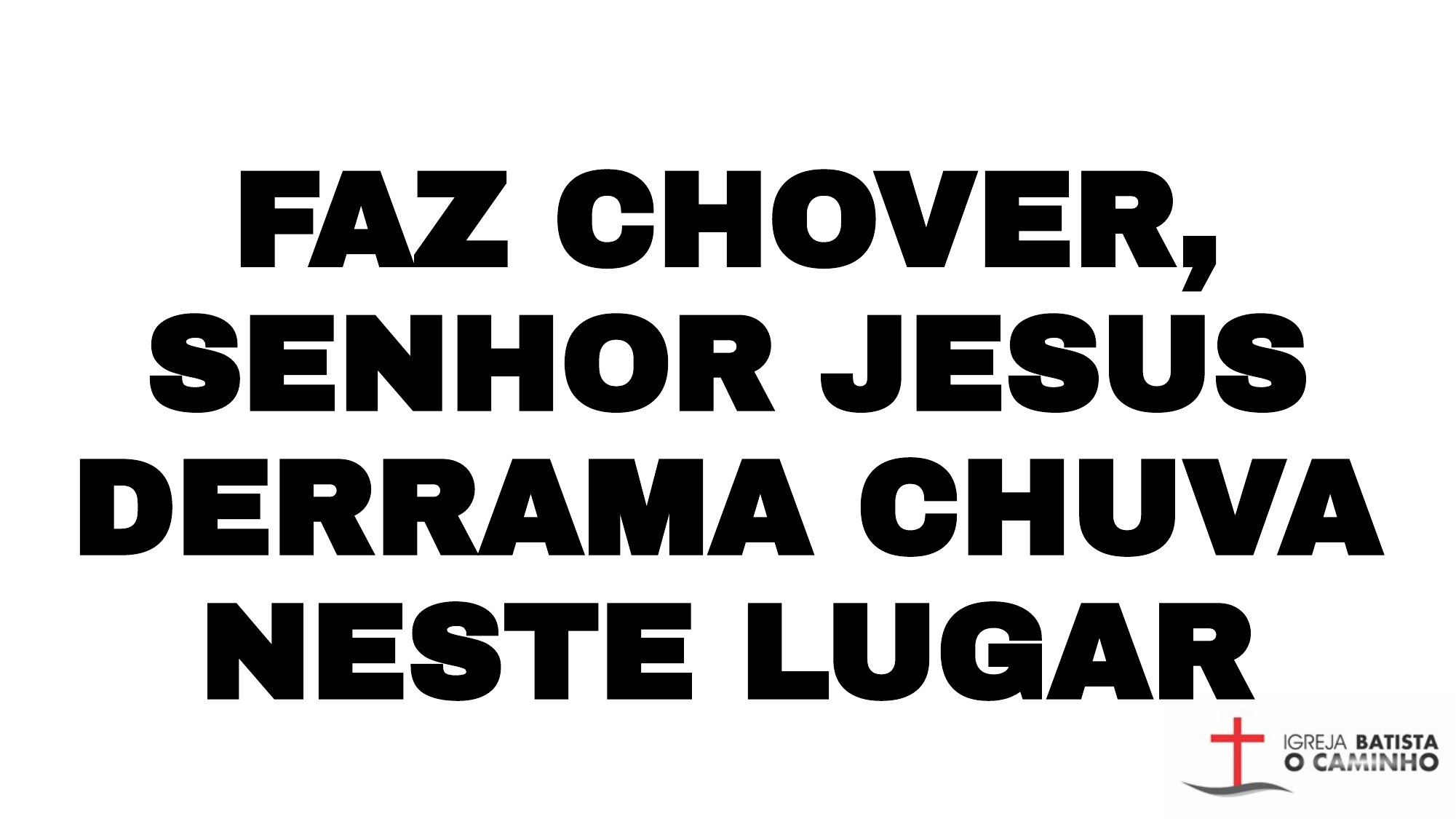

# FAZ CHOVER, SENHOR JESUS DERRAMA CHUVA NESTE LUGAR